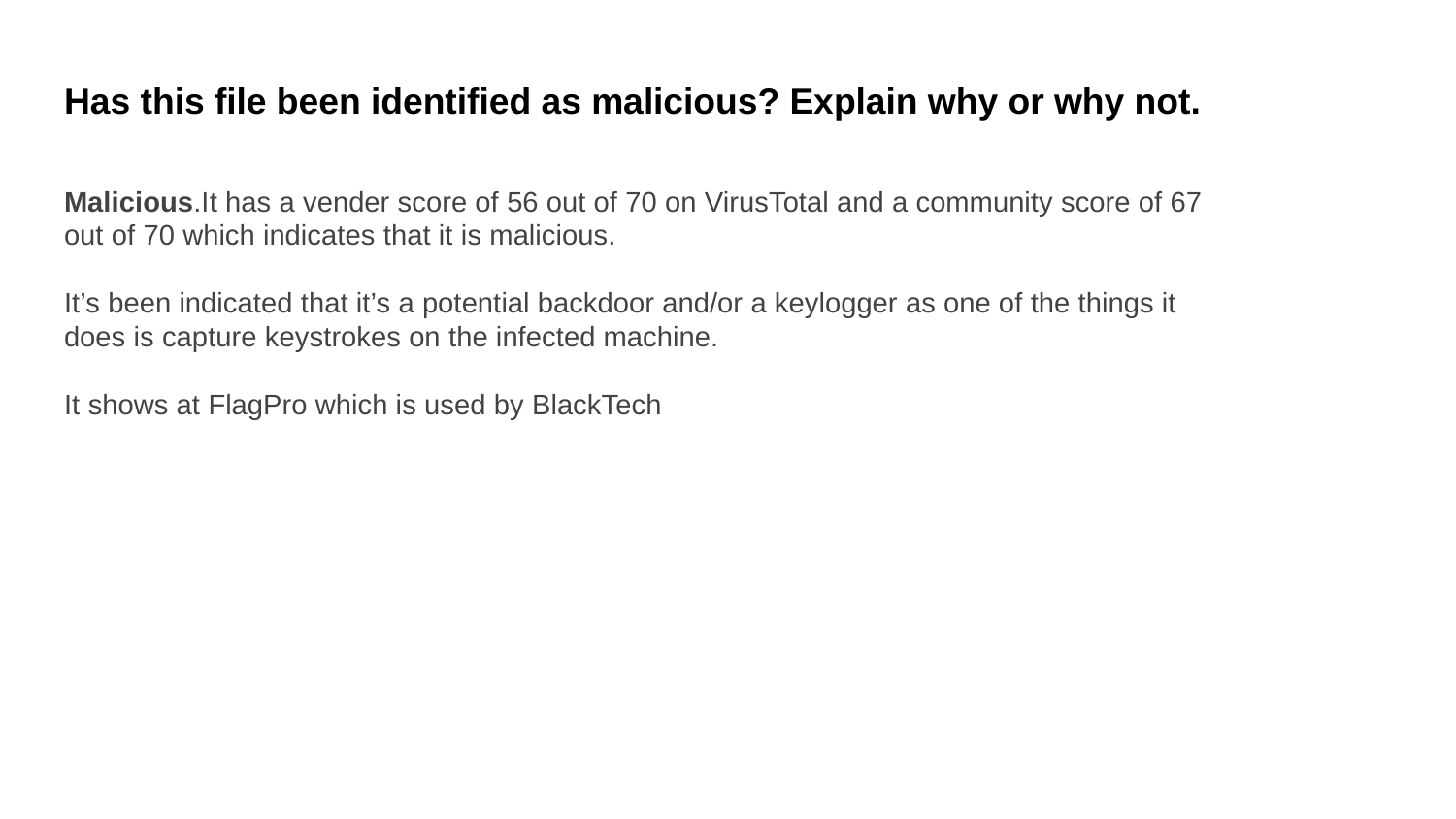

Has this file been identified as malicious? Explain why or why not.

Malicious.It has a vender score of 56 out of 70 on VirusTotal and a community score of 67 out of 70 which indicates that it is malicious.

It’s been indicated that it’s a potential backdoor and/or a keylogger as one of the things it does is capture keystrokes on the infected machine.

It shows at FlagPro which is used by BlackTech